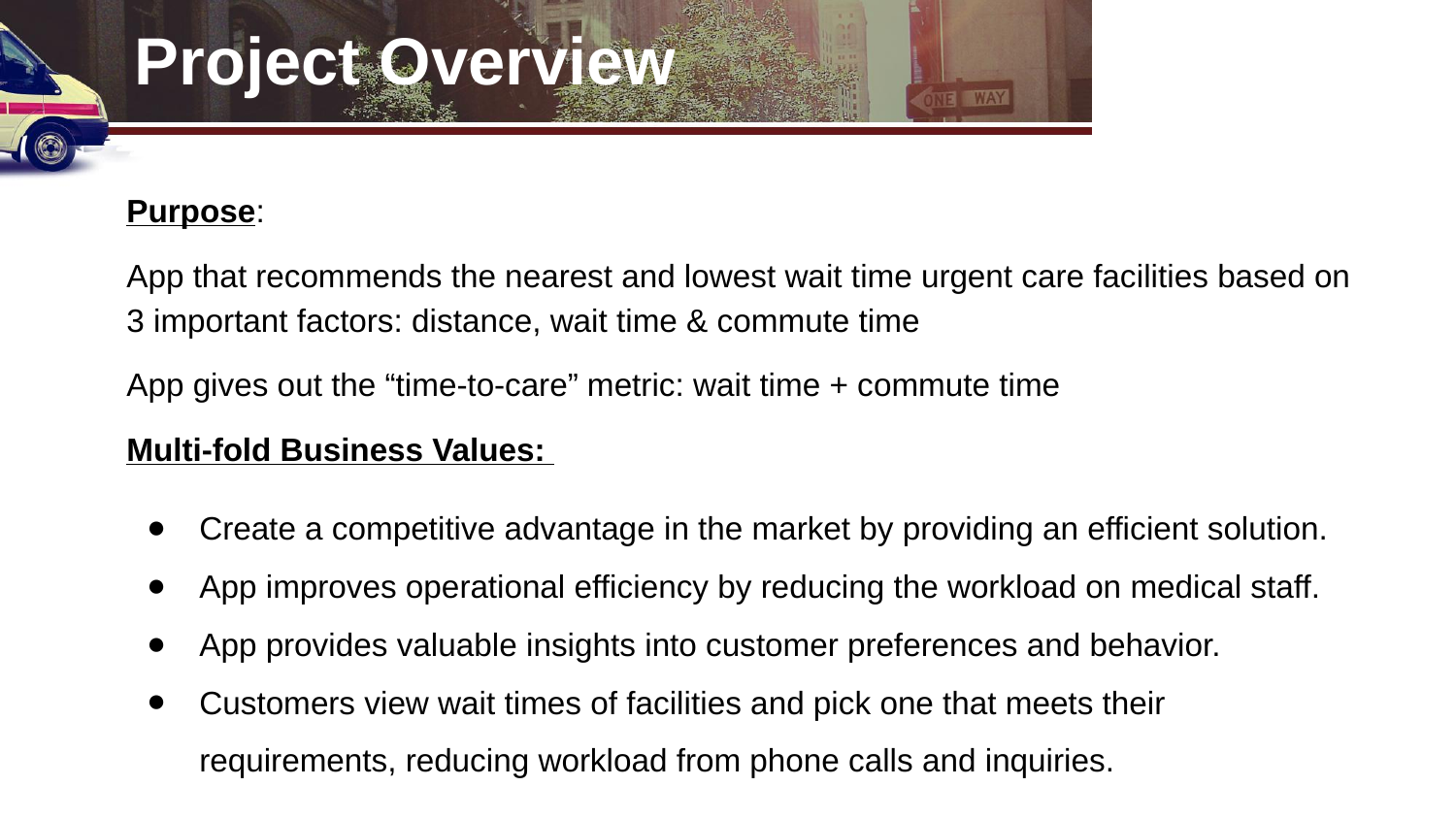

# Project Overview
Purpose:
App that recommends the nearest and lowest wait time urgent care facilities based on 3 important factors: distance, wait time & commute time
App gives out the “time-to-care” metric: wait time + commute time
Multi-fold Business Values:
Create a competitive advantage in the market by providing an efficient solution.
App improves operational efficiency by reducing the workload on medical staff.
App provides valuable insights into customer preferences and behavior.
Customers view wait times of facilities and pick one that meets their requirements, reducing workload from phone calls and inquiries.